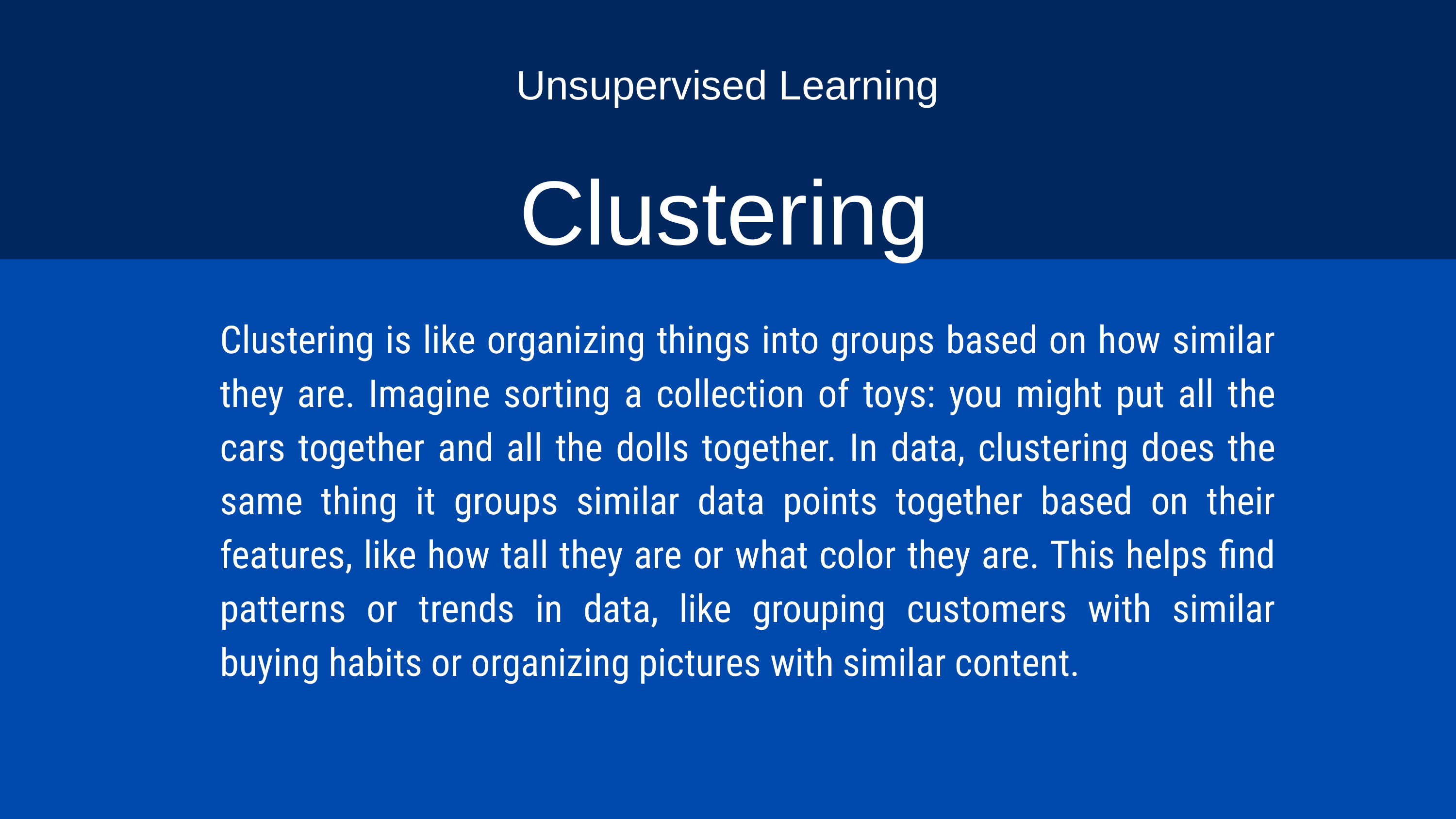

Unsupervised Learning
Clustering
Clustering is like organizing things into groups based on how similar they are. Imagine sorting a collection of toys: you might put all the cars together and all the dolls together. In data, clustering does the same thing it groups similar data points together based on their features, like how tall they are or what color they are. This helps find patterns or trends in data, like grouping customers with similar buying habits or organizing pictures with similar content.